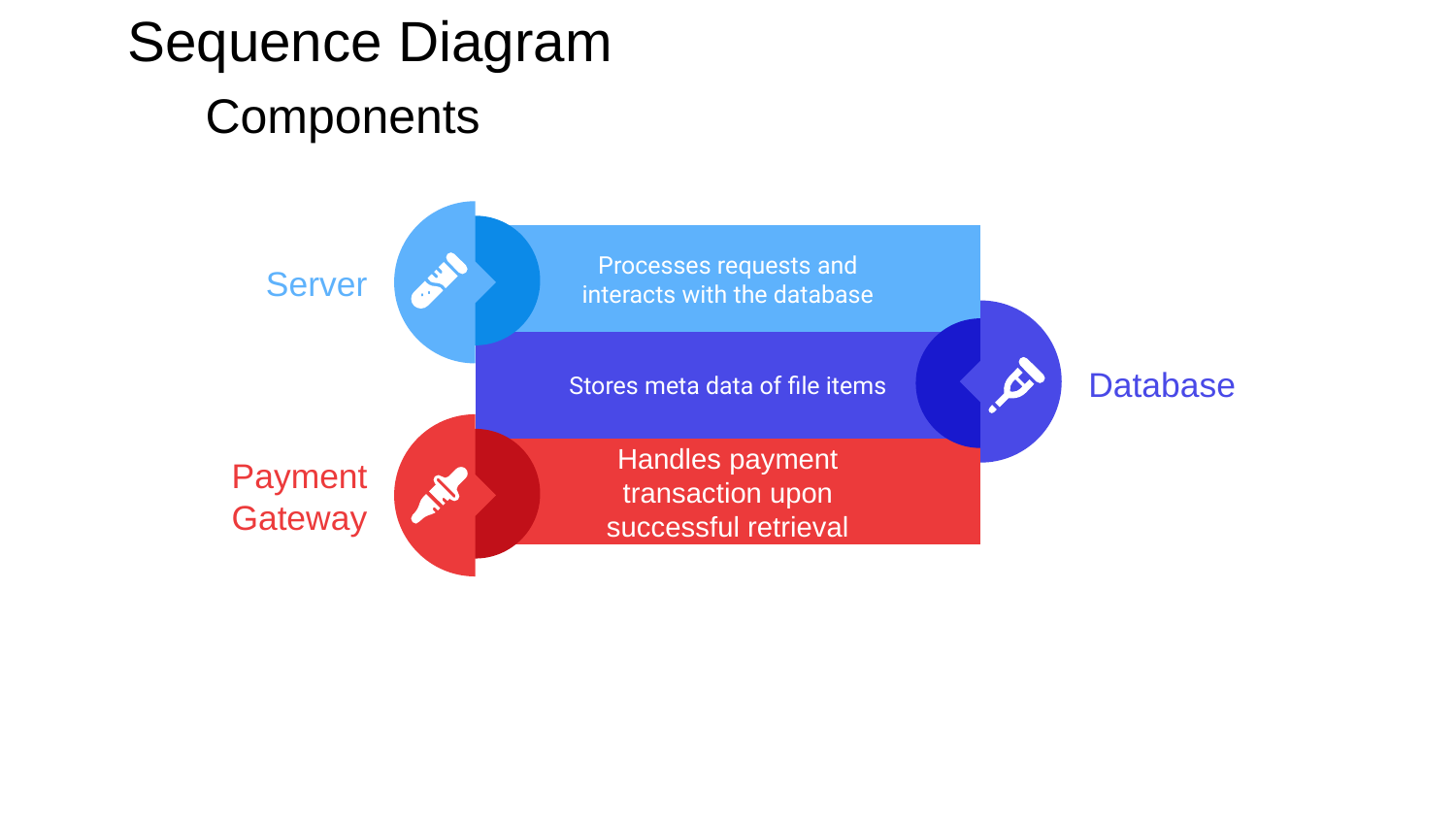

# Sequence Diagram
Components

Server

Processes requests and interacts with the database

Database

Stores meta data of file items

Payment Gateway

Handles payment transaction upon successful retrieval